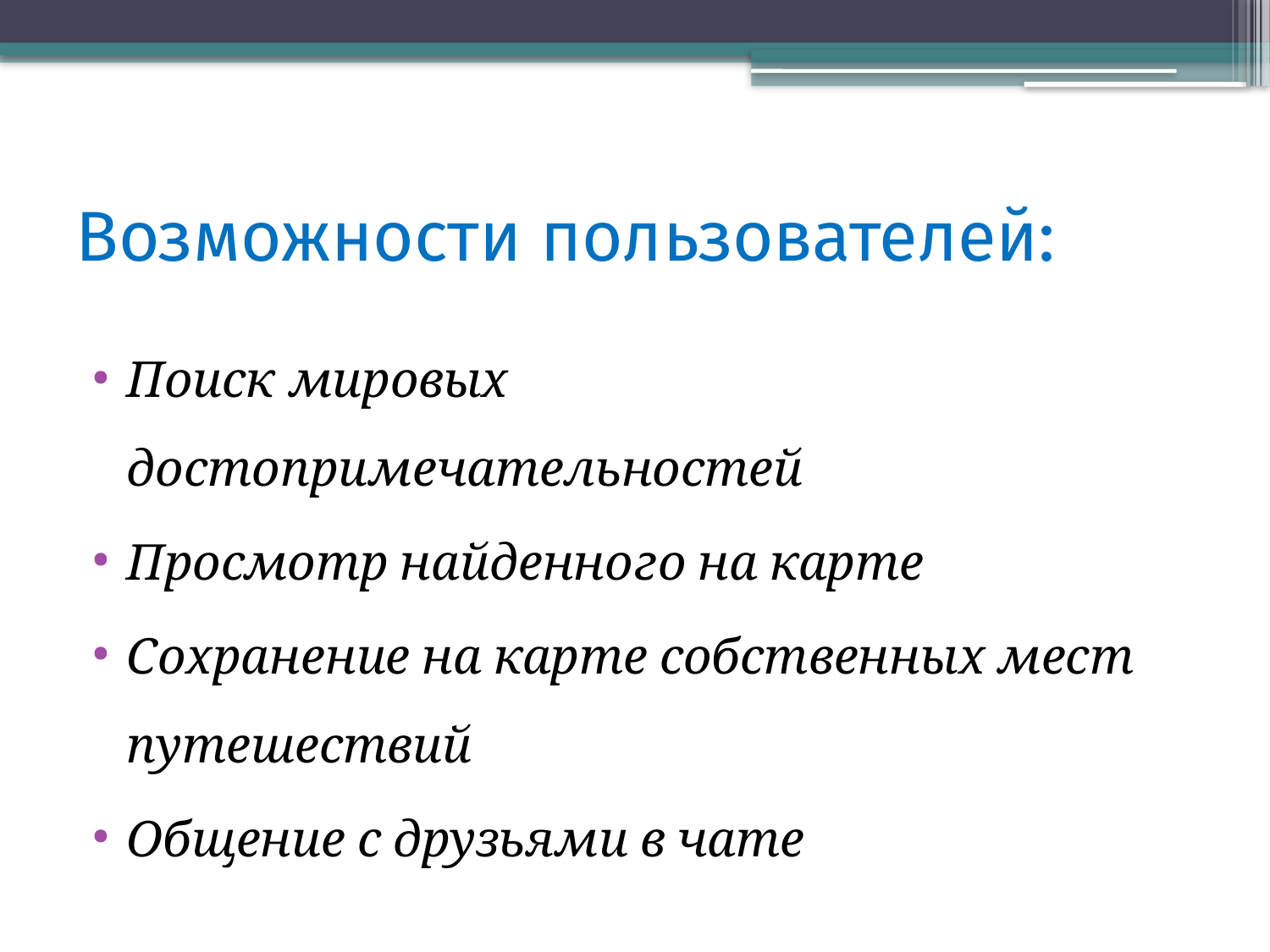

# Возможности пользователей:
Поиск мировых достопримечательностей
Просмотр найденного на карте
Сохранение на карте собственных мест путешествий
Общение с друзьями в чате